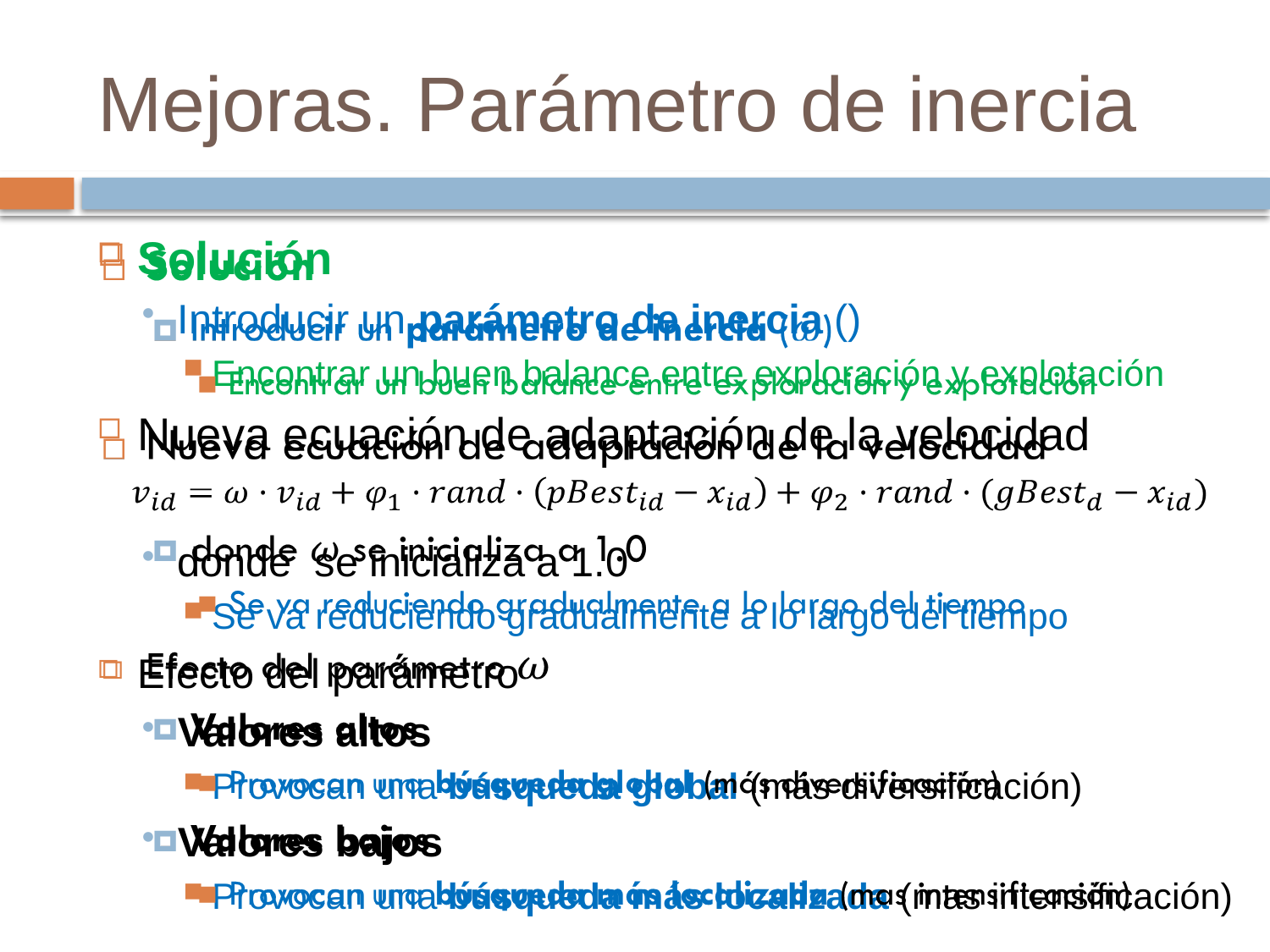

Mejoras. Parámetro de inercia
Solución
Introducir un parámetro de inercia ()
Encontrar un buen balance entre exploración y explotación
Nueva ecuación de adaptación de la velocidad

donde  se inicializa a 1.0
Se va reduciendo gradualmente a lo largo del tiempo
Efecto del parámetro
Valores altos
Provocan una búsqueda global (más diversificación)
Valores bajos
Provocan una búsqueda más localizada (mas intensificación)